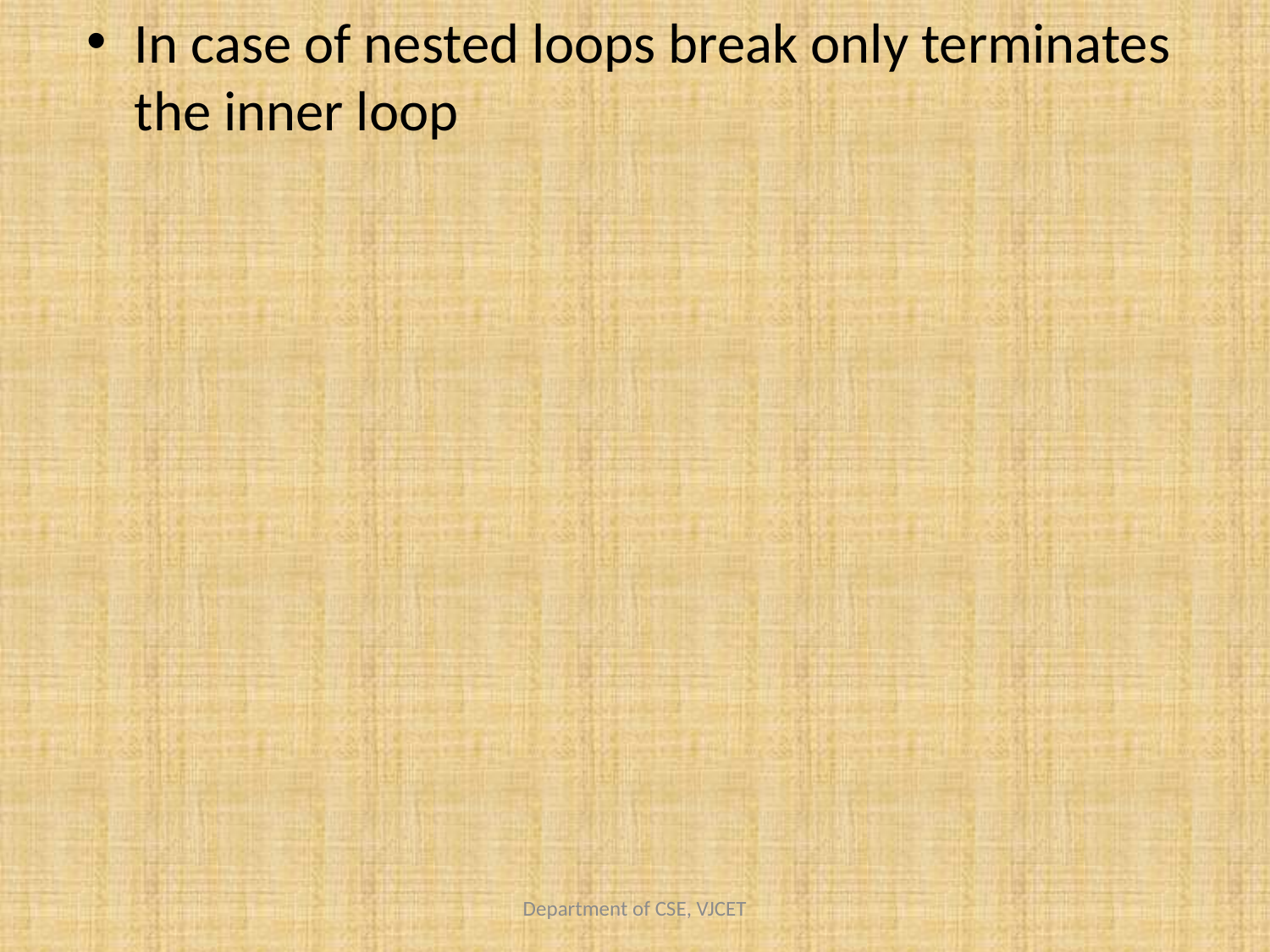

In case of nested loops break only terminates the inner loop
Department of CSE, VJCET